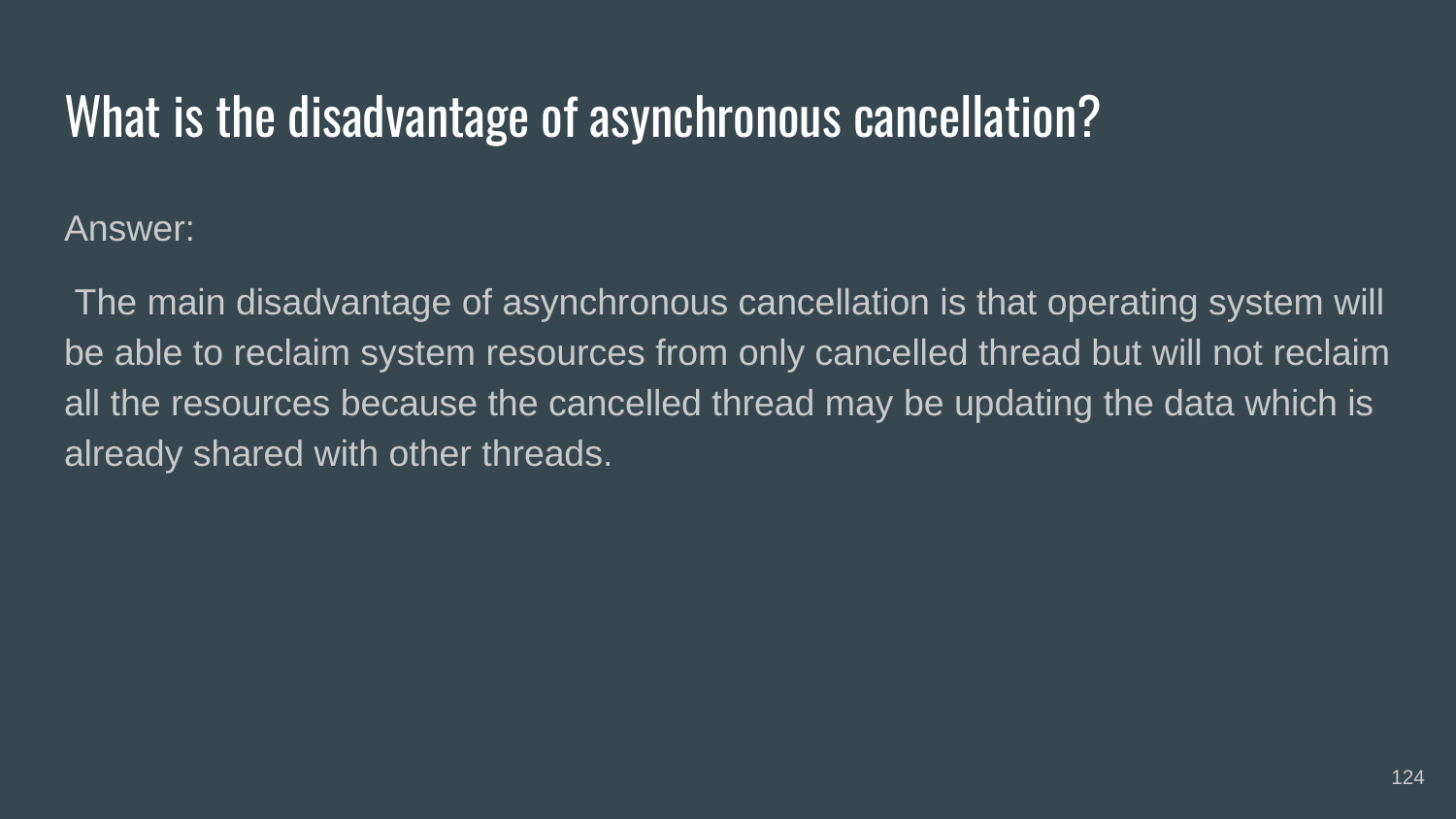

# What is the disadvantage of asynchronous cancellation?
Answer:
 The main disadvantage of asynchronous cancellation is that operating system will be able to reclaim system resources from only cancelled thread but will not reclaim all the resources because the cancelled thread may be updating the data which is already shared with other threads.
124